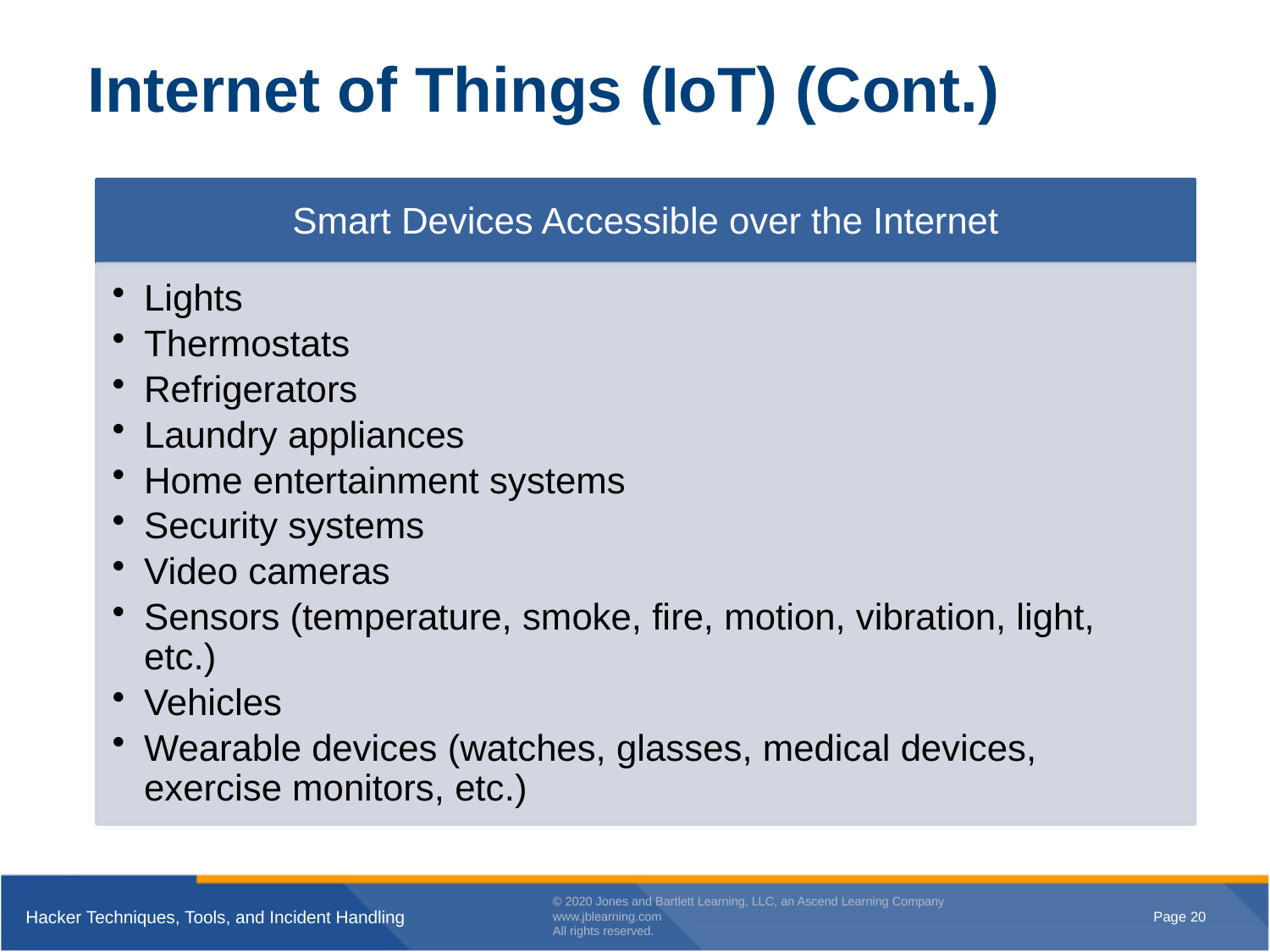

# Internet of Things (IoT) (Cont.)
Smart Devices Accessible over the Internet
Lights
Thermostats
Refrigerators
Laundry appliances
Home entertainment systems
Security systems
Video cameras
Sensors (temperature, smoke, fire, motion, vibration, light, etc.)
Vehicles
Wearable devices (watches, glasses, medical devices, exercise monitors, etc.)